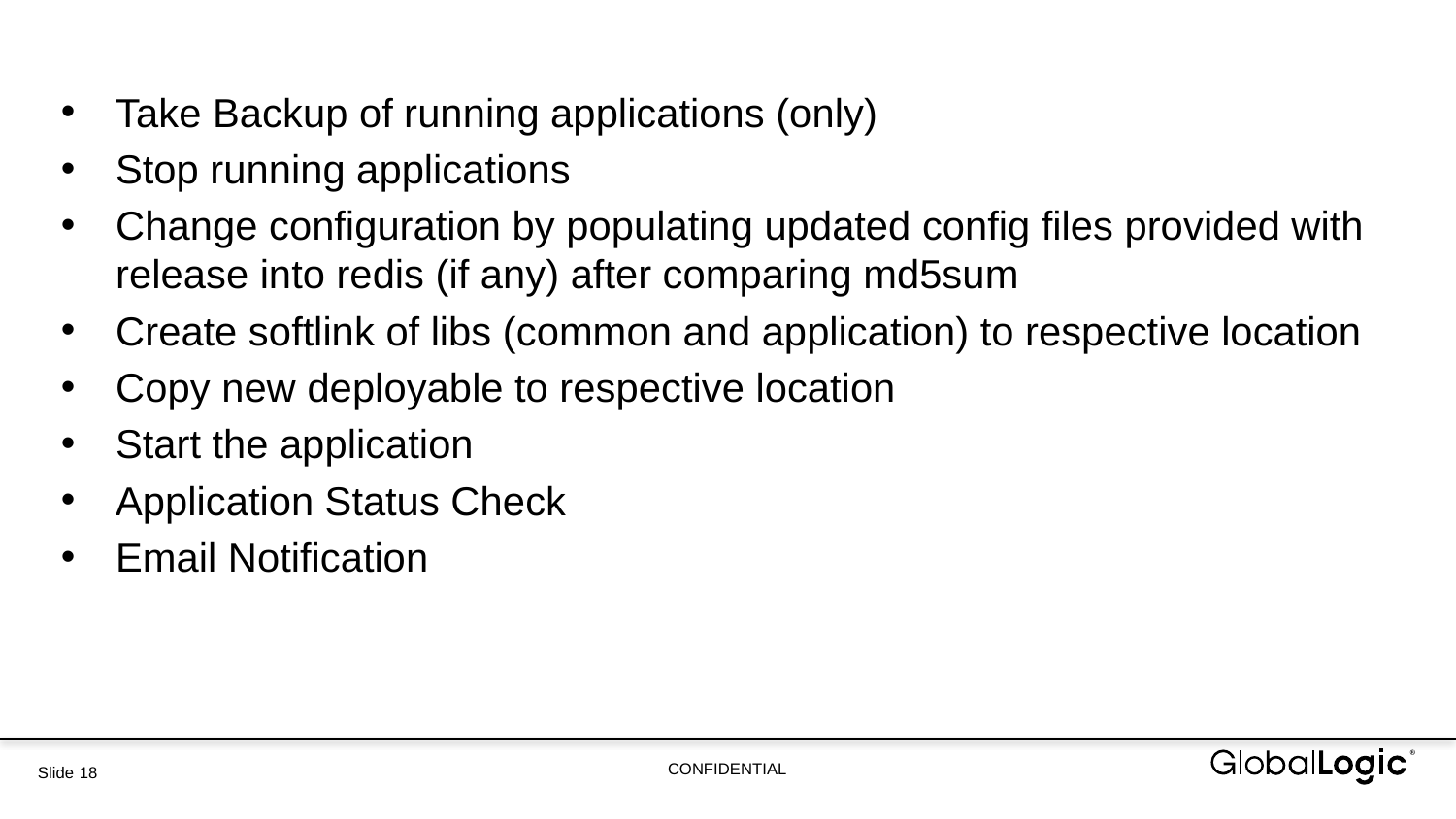

Take Backup of running applications (only)
Stop running applications
Change configuration by populating updated config files provided with release into redis (if any) after comparing md5sum
Create softlink of libs (common and application) to respective location
Copy new deployable to respective location
Start the application
Application Status Check
Email Notification